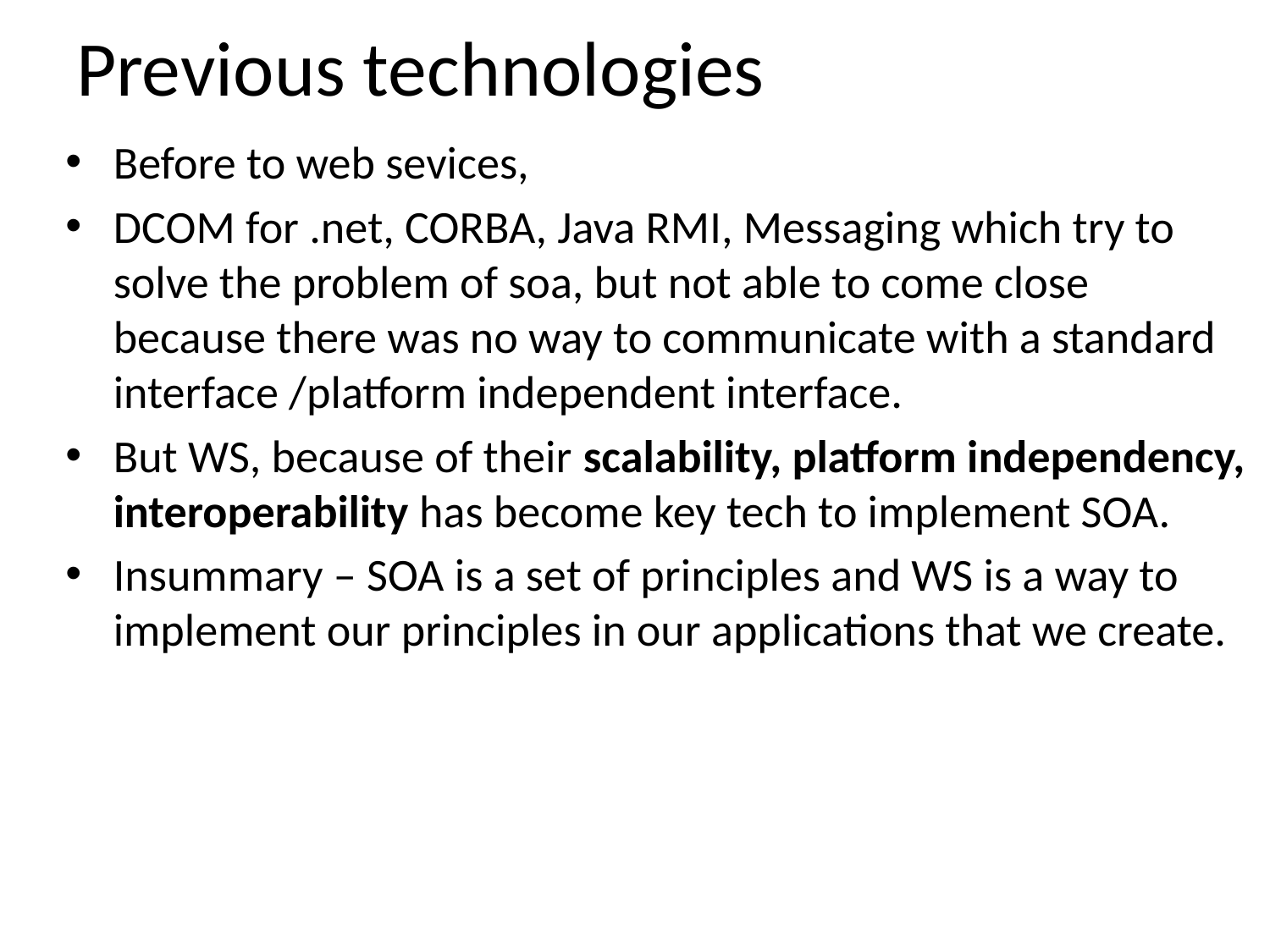

# Previous technologies
Before to web sevices,
DCOM for .net, CORBA, Java RMI, Messaging which try to solve the problem of soa, but not able to come close because there was no way to communicate with a standard interface /platform independent interface.
But WS, because of their scalability, platform independency, interoperability has become key tech to implement SOA.
Insummary – SOA is a set of principles and WS is a way to implement our principles in our applications that we create.